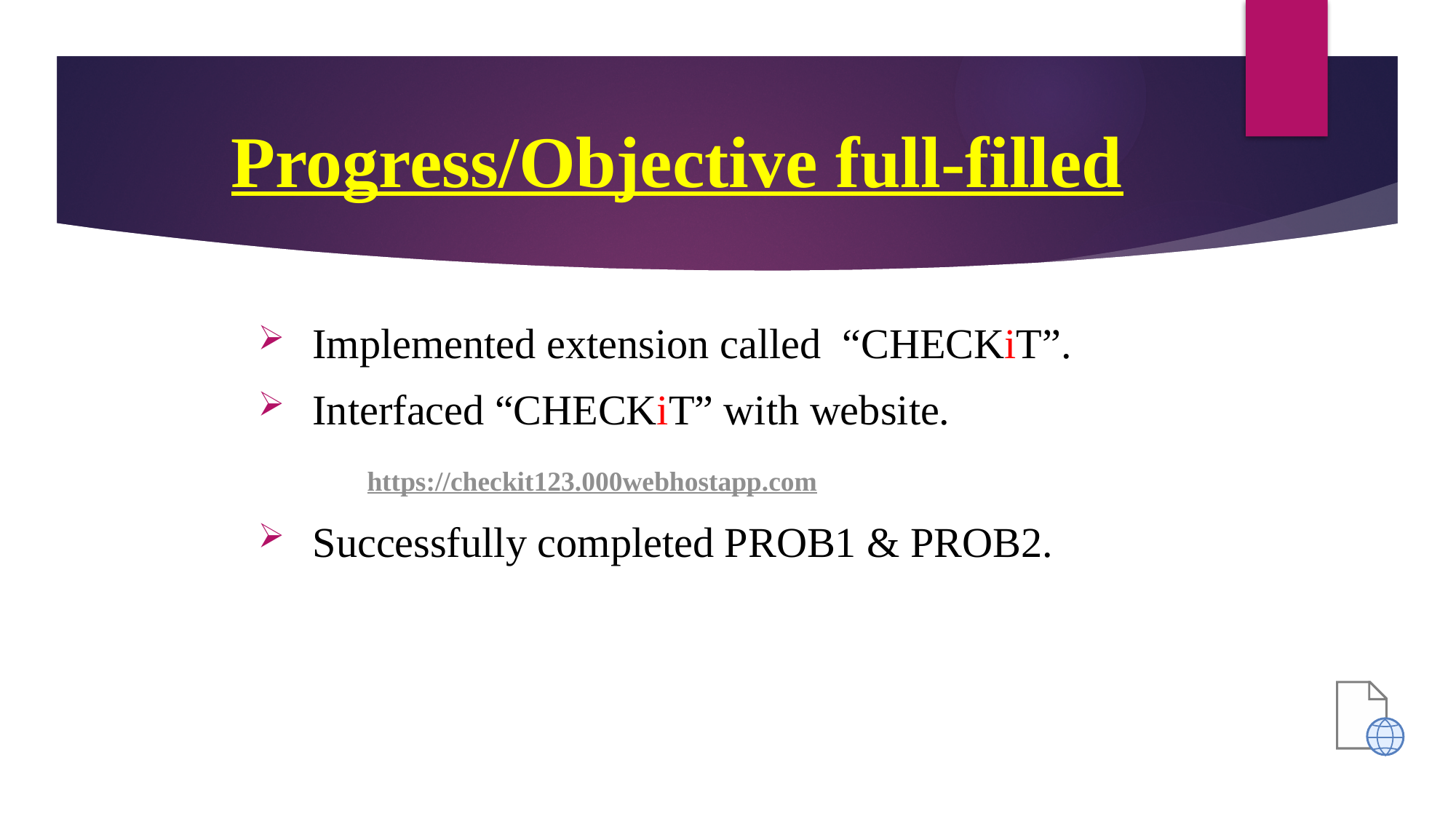

# Progress/Objective full-filled
Implemented extension called  “CHECKiT”.
Interfaced “CHECKiT” with website.
	https://checkit123.000webhostapp.com
Successfully completed PROB1 & PROB2.